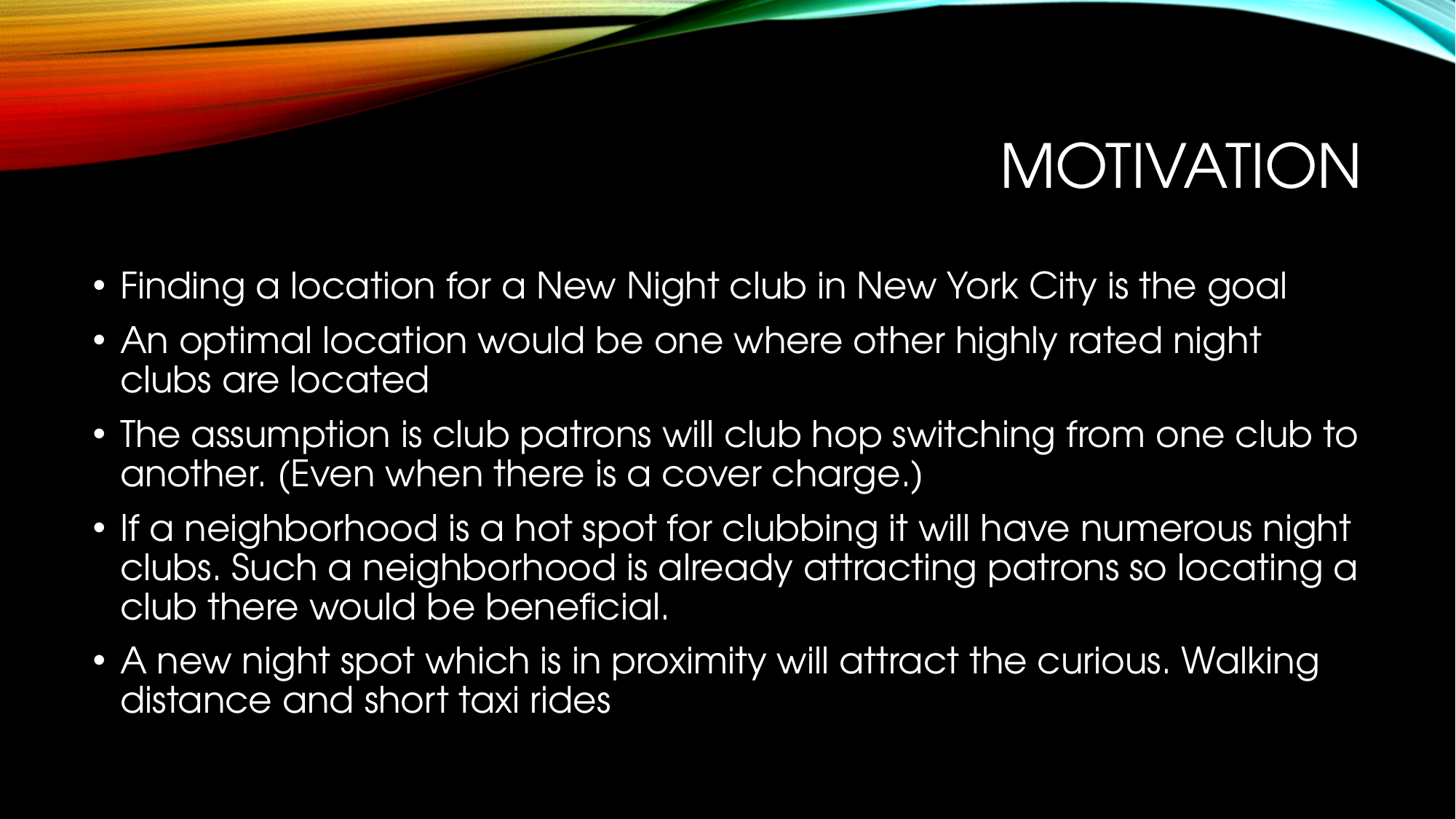

# Motivation
Finding a location for a New Night club in New York City is the goal
An optimal location would be one where other highly rated night clubs are located
The assumption is club patrons will club hop switching from one club to another. (Even when there is a cover charge.)
If a neighborhood is a hot spot for clubbing it will have numerous night clubs. Such a neighborhood is already attracting patrons so locating a club there would be beneficial.
A new night spot which is in proximity will attract the curious. Walking distance and short taxi rides